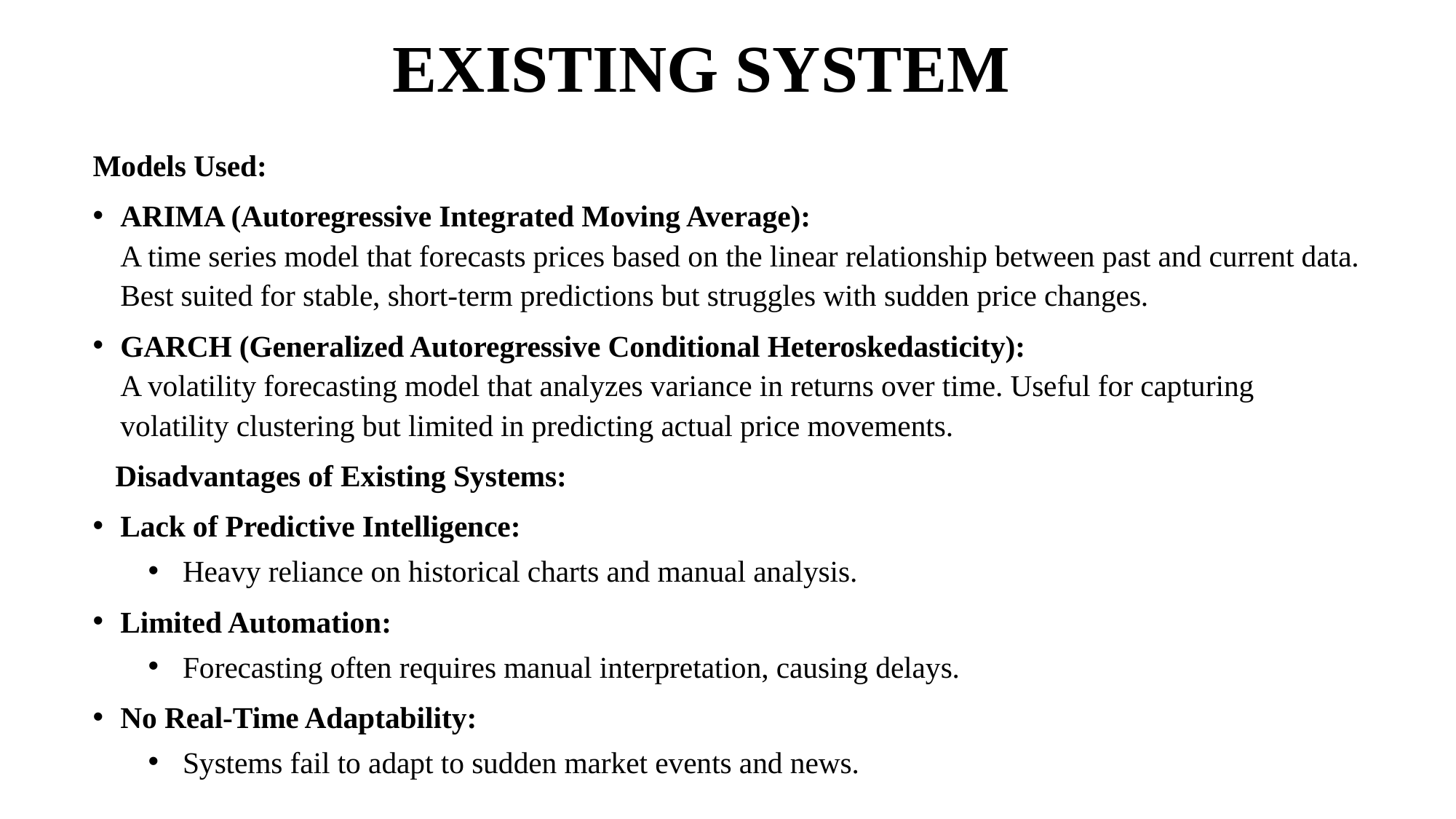

# EXISTING SYSTEM
Models Used:
ARIMA (Autoregressive Integrated Moving Average):
A time series model that forecasts prices based on the linear relationship between past and current data. Best suited for stable, short-term predictions but struggles with sudden price changes.
GARCH (Generalized Autoregressive Conditional Heteroskedasticity):
A volatility forecasting model that analyzes variance in returns over time. Useful for capturing volatility clustering but limited in predicting actual price movements.
   Disadvantages of Existing Systems:
Lack of Predictive Intelligence:
Heavy reliance on historical charts and manual analysis.
Limited Automation:
Forecasting often requires manual interpretation, causing delays.
No Real-Time Adaptability:
Systems fail to adapt to sudden market events and news.